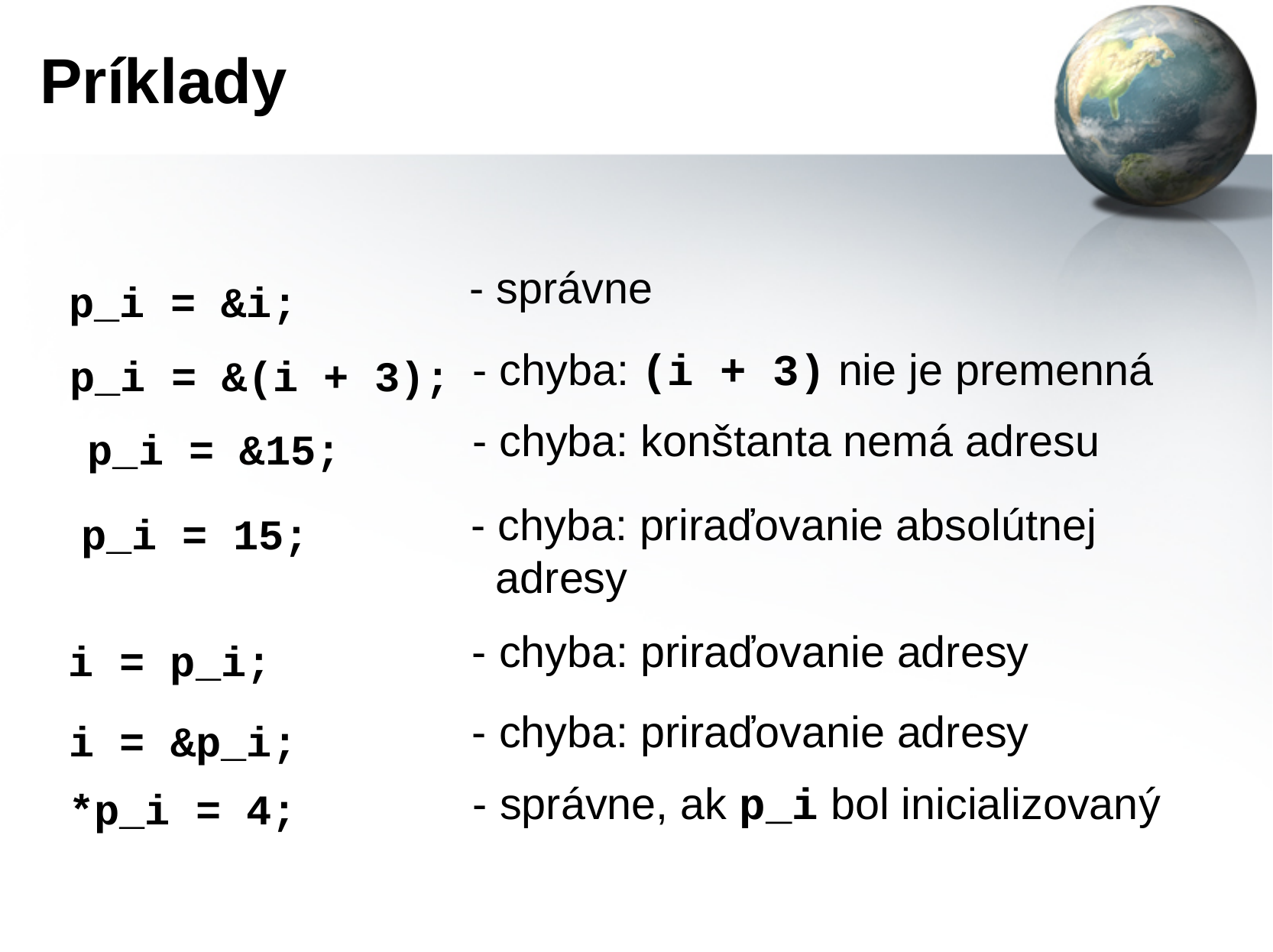

# Príklady
- správne
p_i = &i;
- chyba: (i + 3) nie je premenná
p_i = &(i + 3);
- chyba: konštanta nemá adresu
p_i = &15;
- chyba: priraďovanie absolútnej
  adresy
p_i = 15;
- chyba: priraďovanie adresy
i = p_i;
- chyba: priraďovanie adresy
i = &p_i;
- správne, ak p_i bol inicializovaný
*p_i = 4;